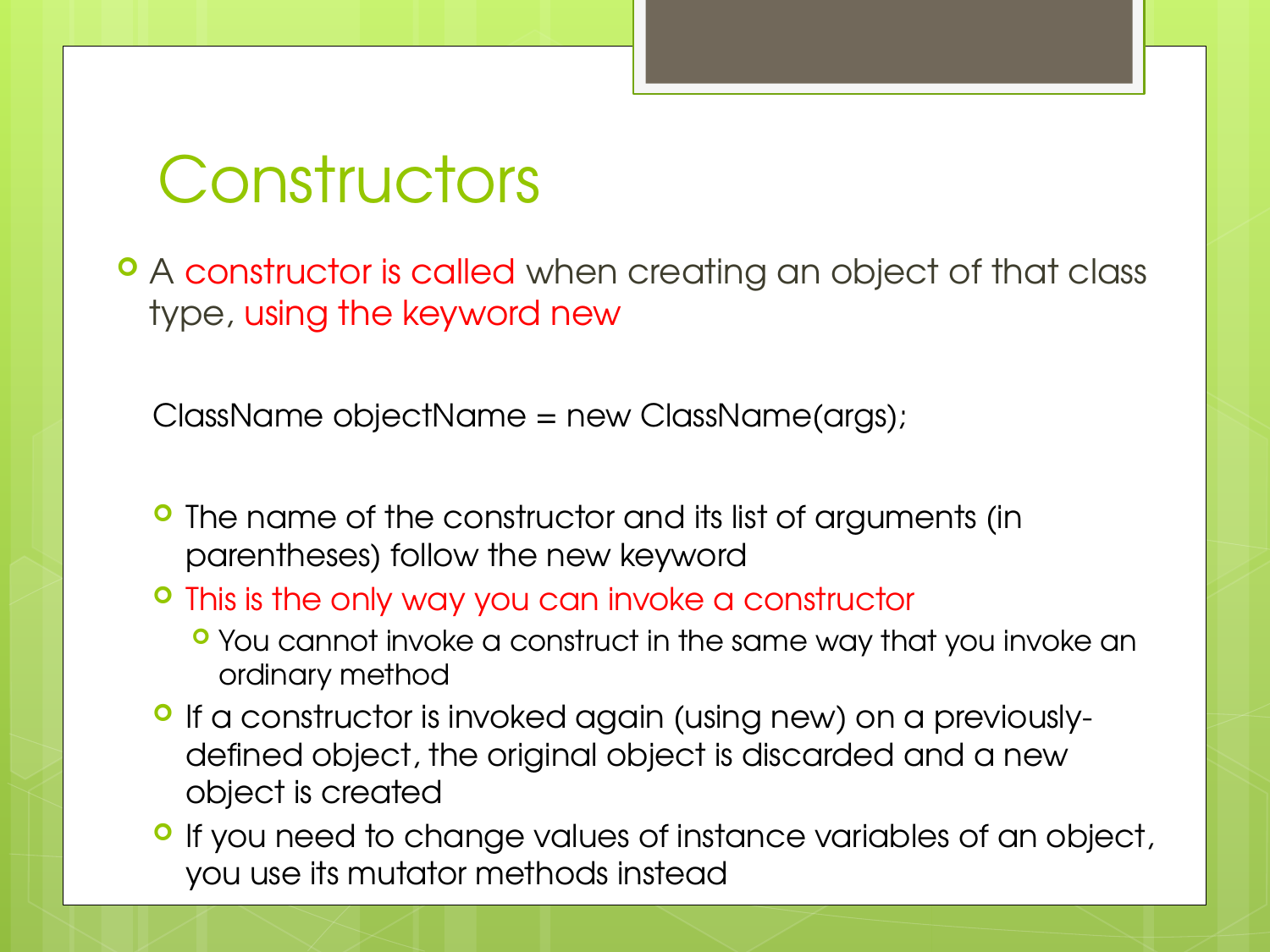

# Constructors
A constructor is called when creating an object of that class type, using the keyword new

ClassName objectName = new ClassName(args);

The name of the constructor and its list of arguments (in parentheses) follow the new keyword
This is the only way you can invoke a constructor
You cannot invoke a construct in the same way that you invoke an ordinary method
If a constructor is invoked again (using new) on a previously-defined object, the original object is discarded and a new object is created
If you need to change values of instance variables of an object, you use its mutator methods instead